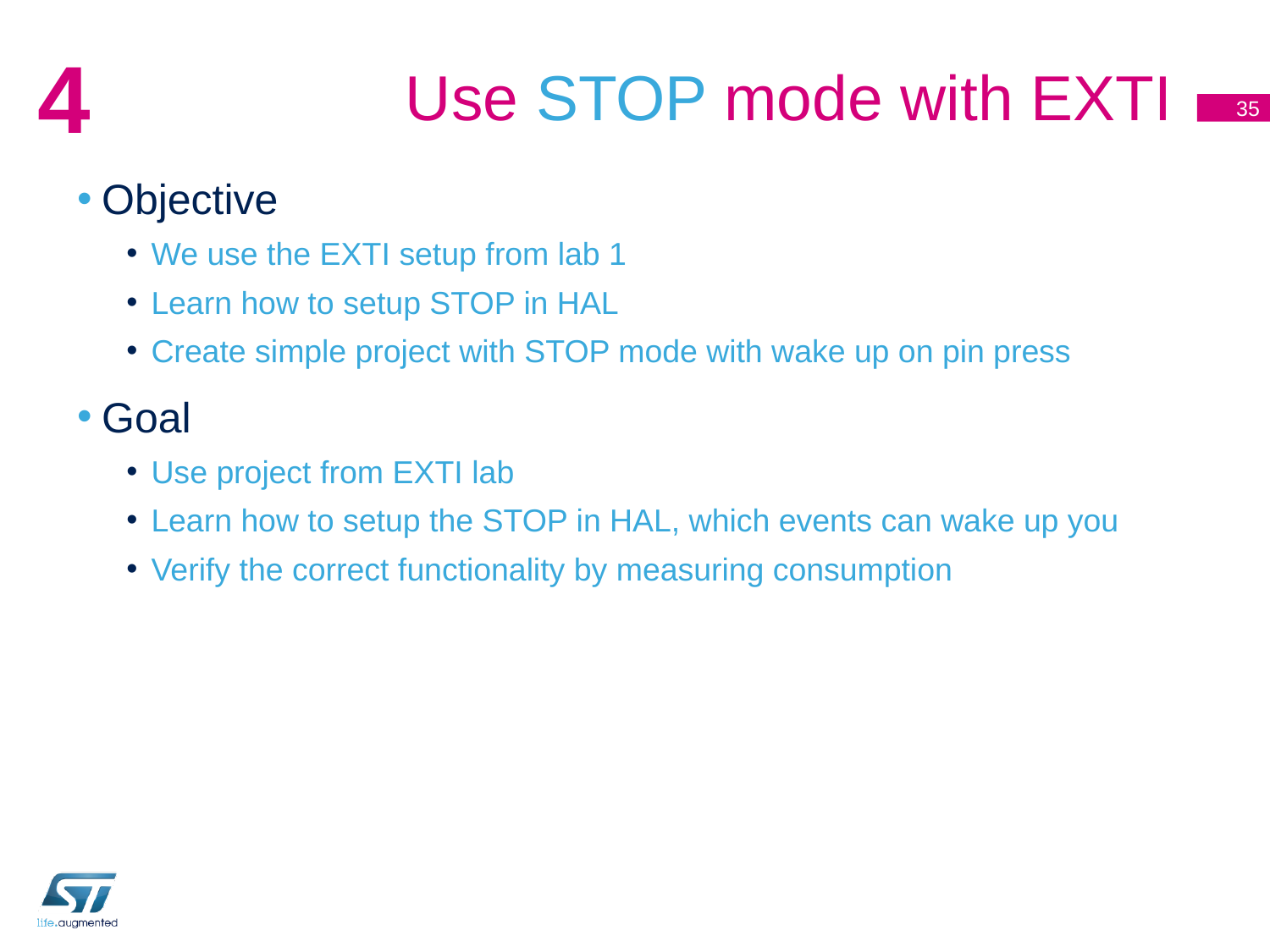

# Use STOP mode with EXTI
4
35
Objective
We use the EXTI setup from lab 1
Learn how to setup STOP in HAL
Create simple project with STOP mode with wake up on pin press
Goal
Use project from EXTI lab
Learn how to setup the STOP in HAL, which events can wake up you
Verify the correct functionality by measuring consumption